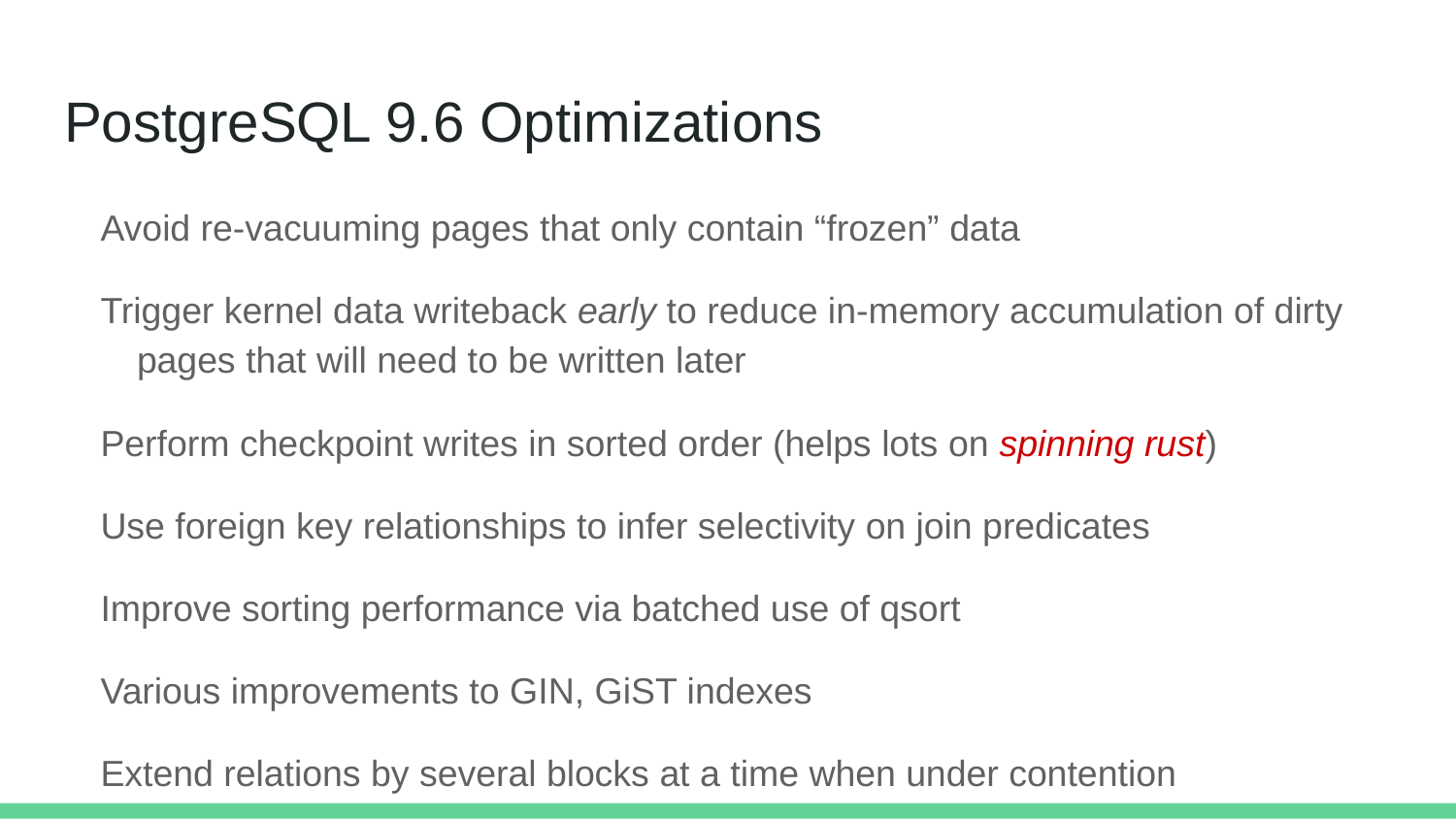

# PostgreSQL 9.6 Optimizations
Avoid re-vacuuming pages that only contain “frozen” data
Trigger kernel data writeback early to reduce in-memory accumulation of dirty pages that will need to be written later
Perform checkpoint writes in sorted order (helps lots on spinning rust)
Use foreign key relationships to infer selectivity on join predicates
Improve sorting performance via batched use of qsort
Various improvements to GIN, GiST indexes
Extend relations by several blocks at a time when under contention
Improve sorting of text where text values are repeated
Bloom indexes - lossy+compact, good when many columns are query criteria